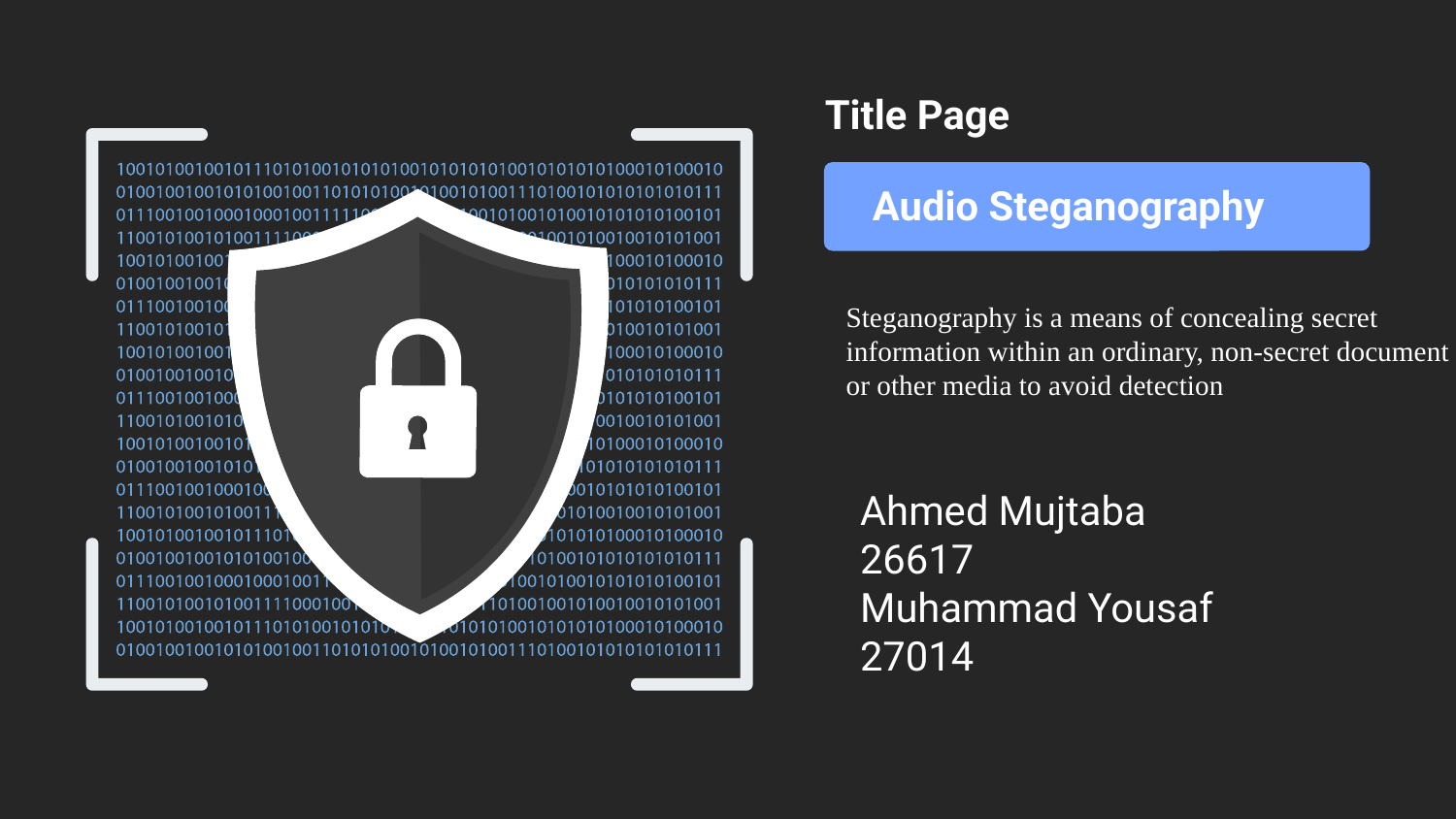

Title Page

Audio Steganography

Steganography is a means of concealing secret information within an ordinary, non-secret document or other media to avoid detection
Ahmed Mujtaba
26617
Muhammad Yousaf
27014